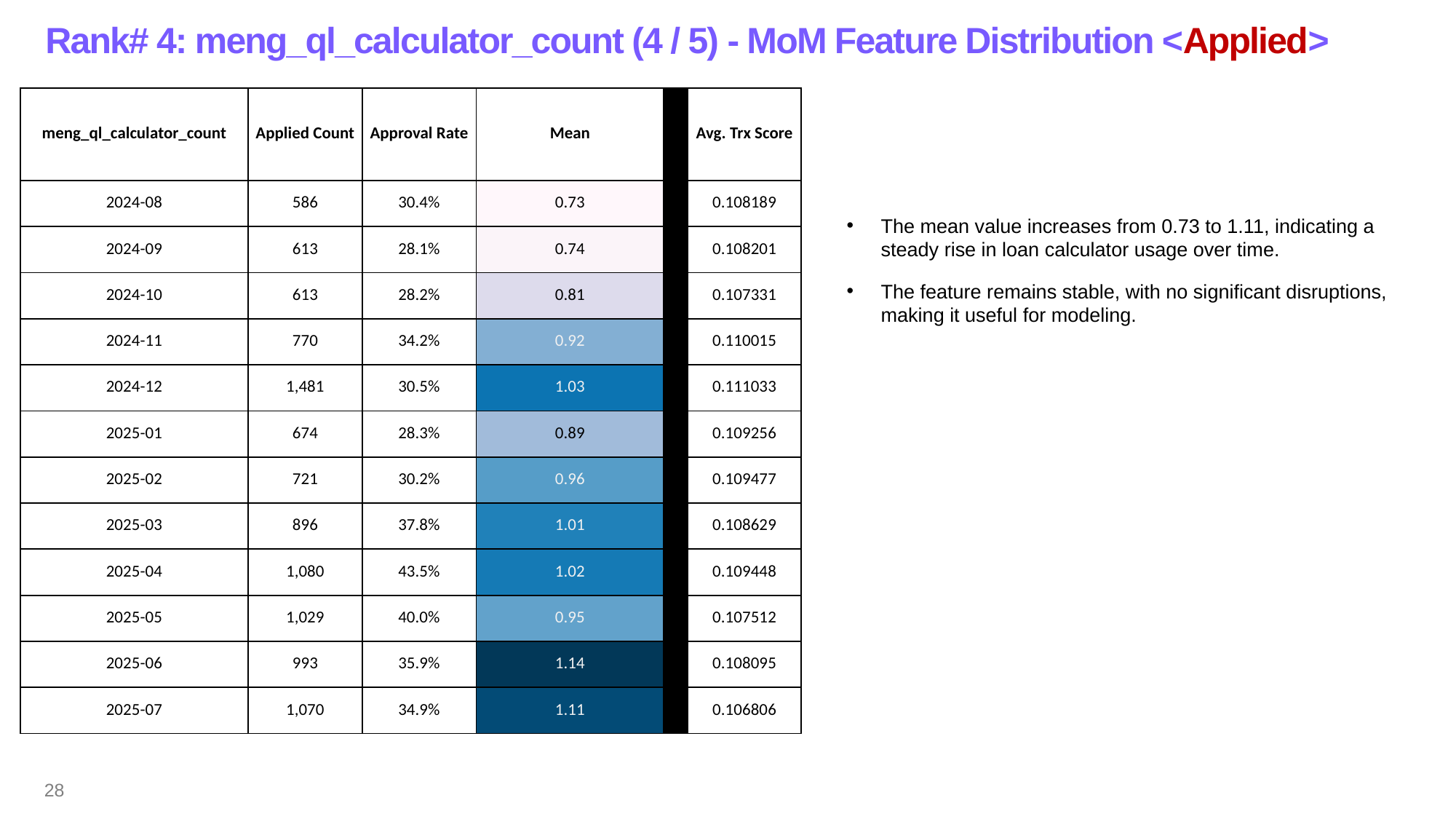

# Rank# 4: meng_ql_calculator_count (4 / 5) - MoM Feature Distribution <Applied>​

| meng\_ql\_calculator\_count | Applied Count | Approval Rate | Mean |  | Avg. Trx Score |
| --- | --- | --- | --- | --- | --- |
| 2024-08 | 586 | 30.4% | 0.73 |  | 0.108189 |
| 2024-09 | 613 | 28.1% | 0.74 |  | 0.108201 |
| 2024-10 | 613 | 28.2% | 0.81 |  | 0.107331 |
| 2024-11 | 770 | 34.2% | 0.92 |  | 0.110015 |
| 2024-12 | 1,481 | 30.5% | 1.03 |  | 0.111033 |
| 2025-01 | 674 | 28.3% | 0.89 |  | 0.109256 |
| 2025-02 | 721 | 30.2% | 0.96 |  | 0.109477 |
| 2025-03 | 896 | 37.8% | 1.01 |  | 0.108629 |
| 2025-04 | 1,080 | 43.5% | 1.02 |  | 0.109448 |
| 2025-05 | 1,029 | 40.0% | 0.95 |  | 0.107512 |
| 2025-06 | 993 | 35.9% | 1.14 |  | 0.108095 |
| 2025-07 | 1,070 | 34.9% | 1.11 |  | 0.106806 |
The mean value increases from 0.73 to 1.11, indicating a steady rise in loan calculator usage over time.
The feature remains stable, with no significant disruptions, making it useful for modeling.
28